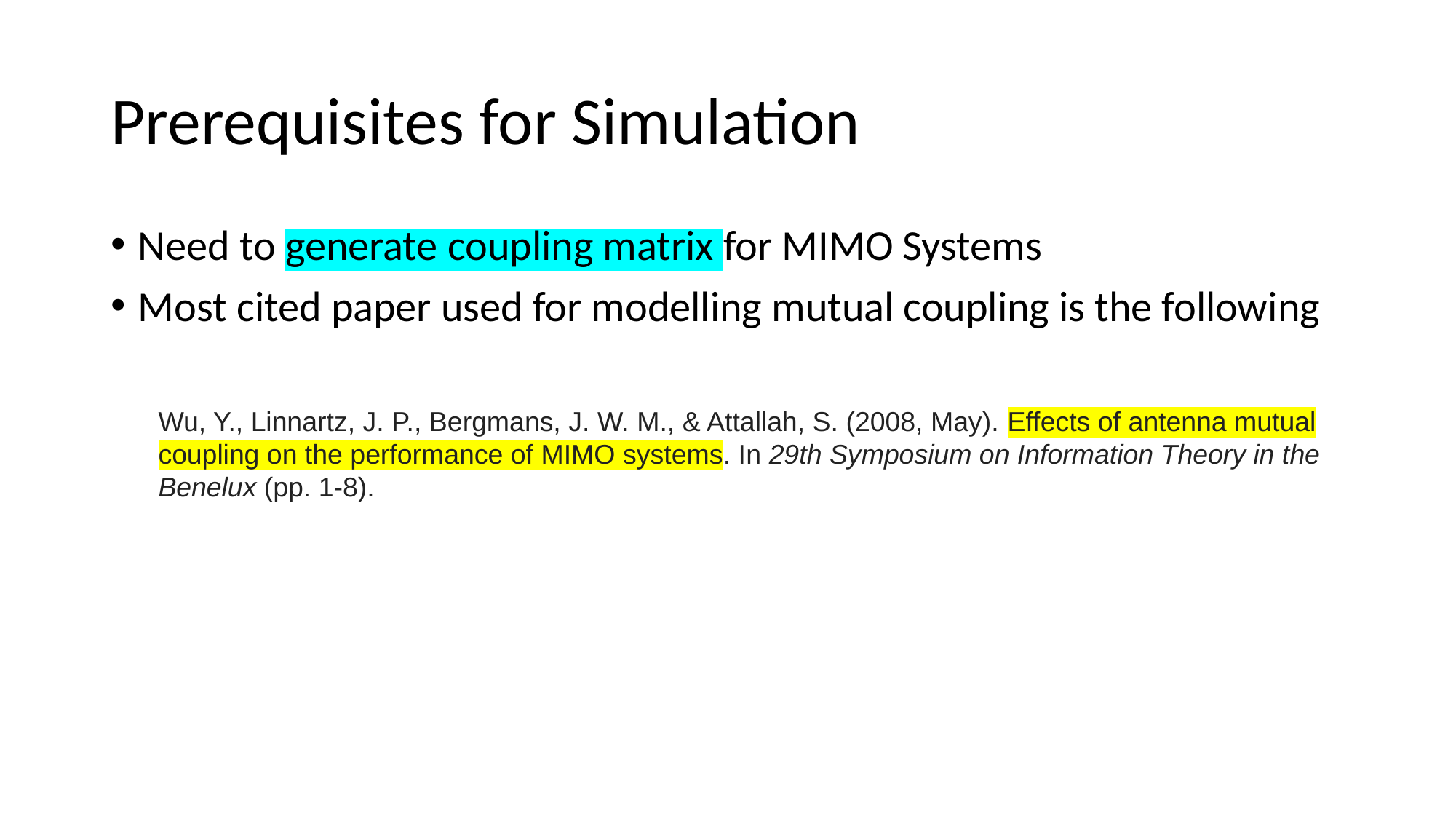

# Prerequisites for Simulation
Need to generate coupling matrix for MIMO Systems
Most cited paper used for modelling mutual coupling is the following

Wu, Y., Linnartz, J. P., Bergmans, J. W. M., & Attallah, S. (2008, May). Effects of antenna mutual coupling on the performance of MIMO systems. In 29th Symposium on Information Theory in the Benelux (pp. 1-8).